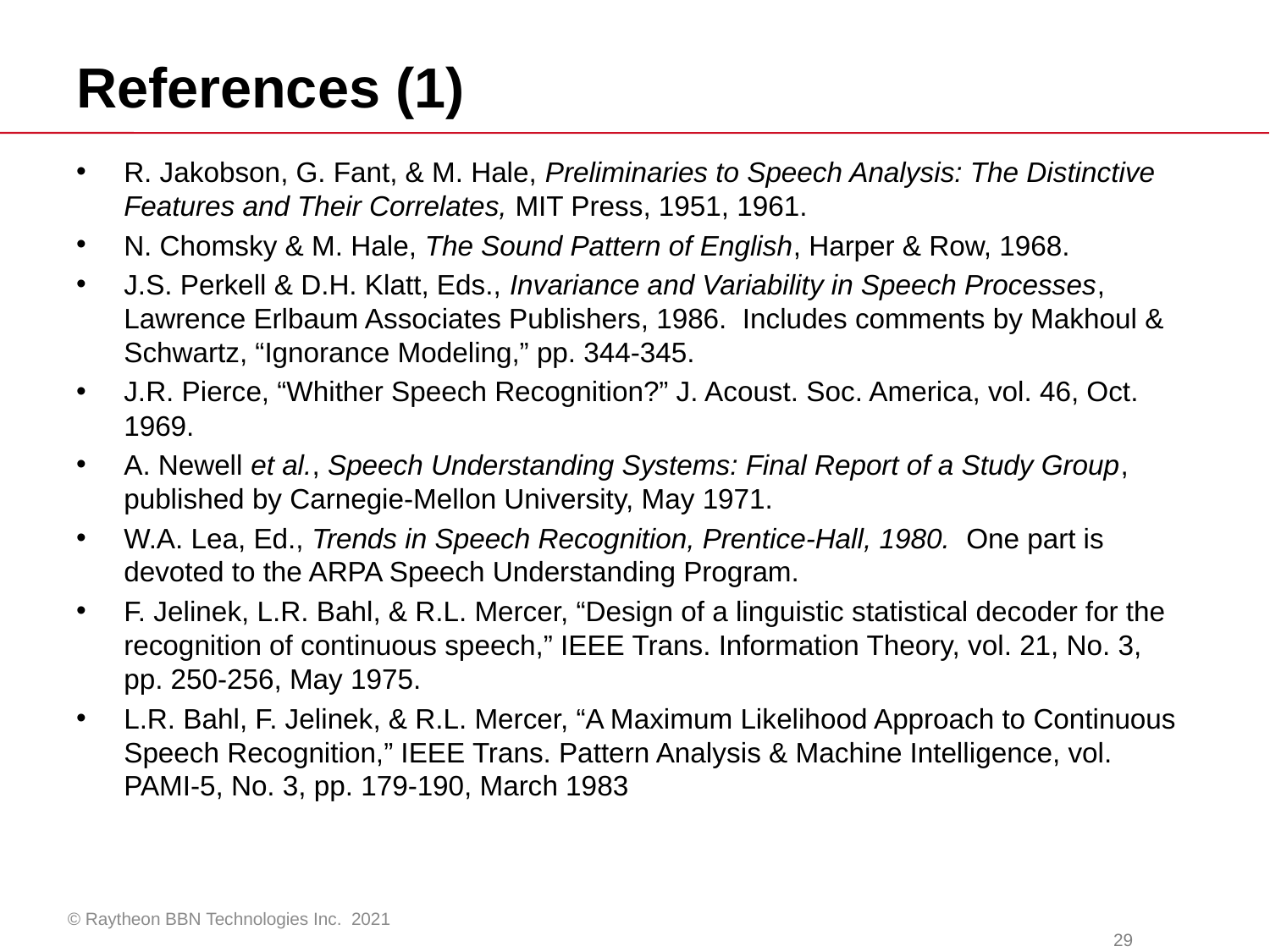

# References (1)
R. Jakobson, G. Fant, & M. Hale, Preliminaries to Speech Analysis: The Distinctive Features and Their Correlates, MIT Press, 1951, 1961.
N. Chomsky & M. Hale, The Sound Pattern of English, Harper & Row, 1968.
J.S. Perkell & D.H. Klatt, Eds., Invariance and Variability in Speech Processes, Lawrence Erlbaum Associates Publishers, 1986.  Includes comments by Makhoul & Schwartz, “Ignorance Modeling,” pp. 344-345.
J.R. Pierce, “Whither Speech Recognition?” J. Acoust. Soc. America, vol. 46, Oct. 1969.
A. Newell et al., Speech Understanding Systems: Final Report of a Study Group, published by Carnegie-Mellon University, May 1971.
W.A. Lea, Ed., Trends in Speech Recognition, Prentice-Hall, 1980.  One part is devoted to the ARPA Speech Understanding Program.
F. Jelinek, L.R. Bahl, & R.L. Mercer, “Design of a linguistic statistical decoder for the recognition of continuous speech,” IEEE Trans. Information Theory, vol. 21, No. 3,
pp. 250-256, May 1975.
L.R. Bahl, F. Jelinek, & R.L. Mercer, “A Maximum Likelihood Approach to Continuous Speech Recognition,” IEEE Trans. Pattern Analysis & Machine Intelligence, vol. PAMI-5, No. 3, pp. 179-190, March 1983
© Raytheon BBN Technologies Inc.  2021
			29